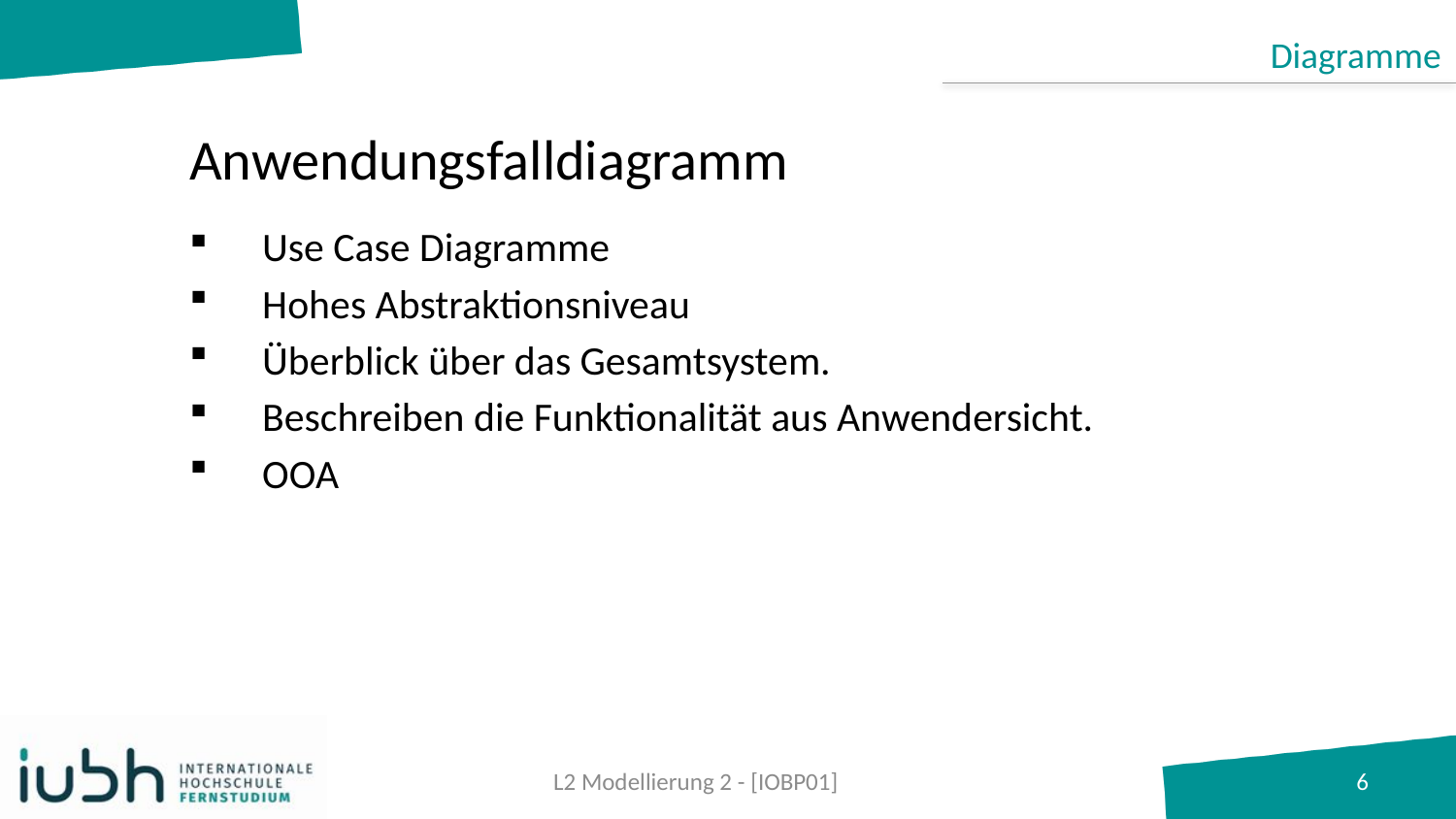

Diagramme
# Anwendungsfalldiagramm
Use Case Diagramme
Hohes Abstraktionsniveau
Überblick über das Gesamtsystem.
Beschreiben die Funktionalität aus Anwendersicht.
OOA
L2 Modellierung 2 - [IOBP01]
6